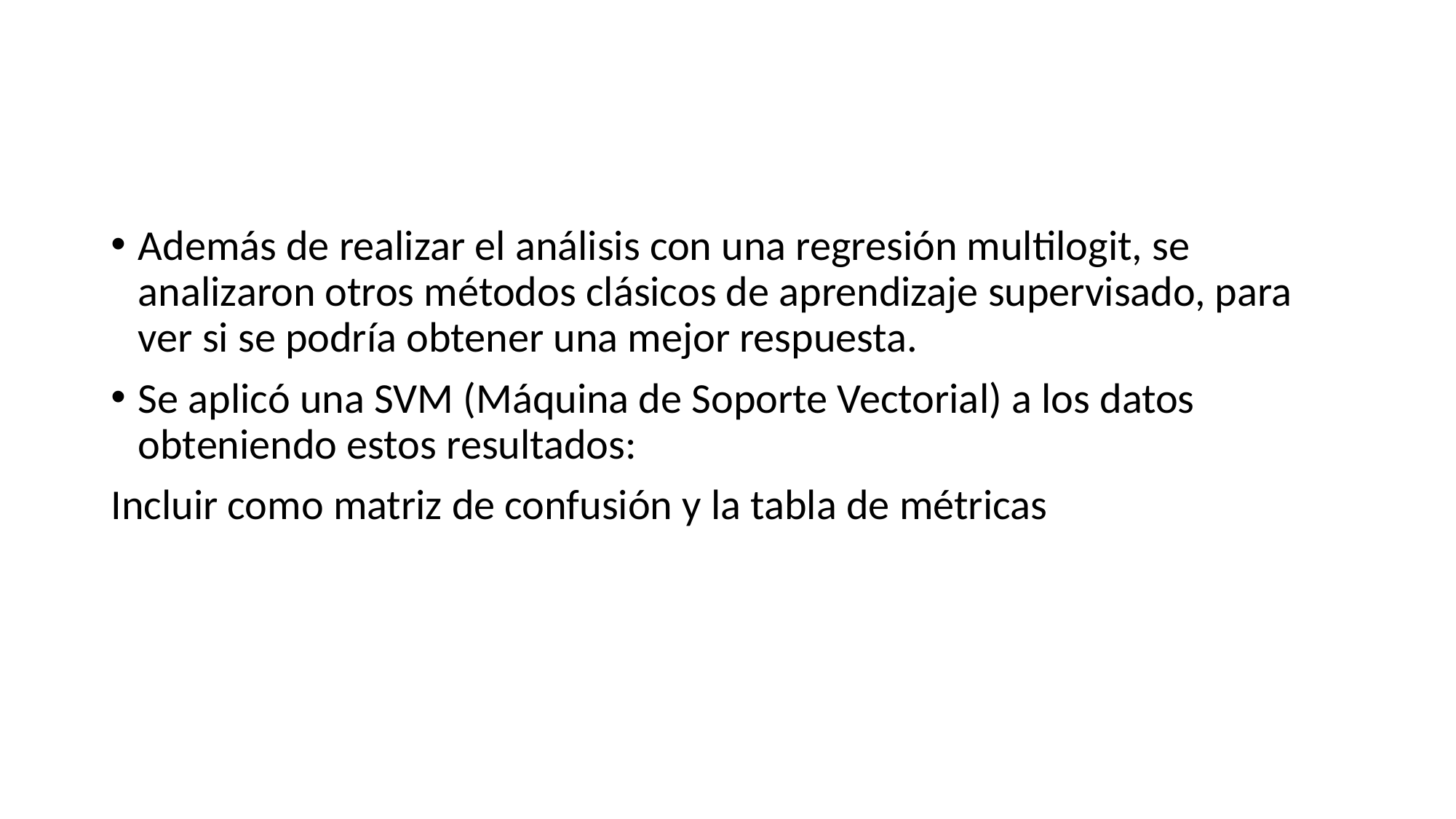

#
Además de realizar el análisis con una regresión multilogit, se analizaron otros métodos clásicos de aprendizaje supervisado, para ver si se podría obtener una mejor respuesta.
Se aplicó una SVM (Máquina de Soporte Vectorial) a los datos obteniendo estos resultados:
Incluir como matriz de confusión y la tabla de métricas